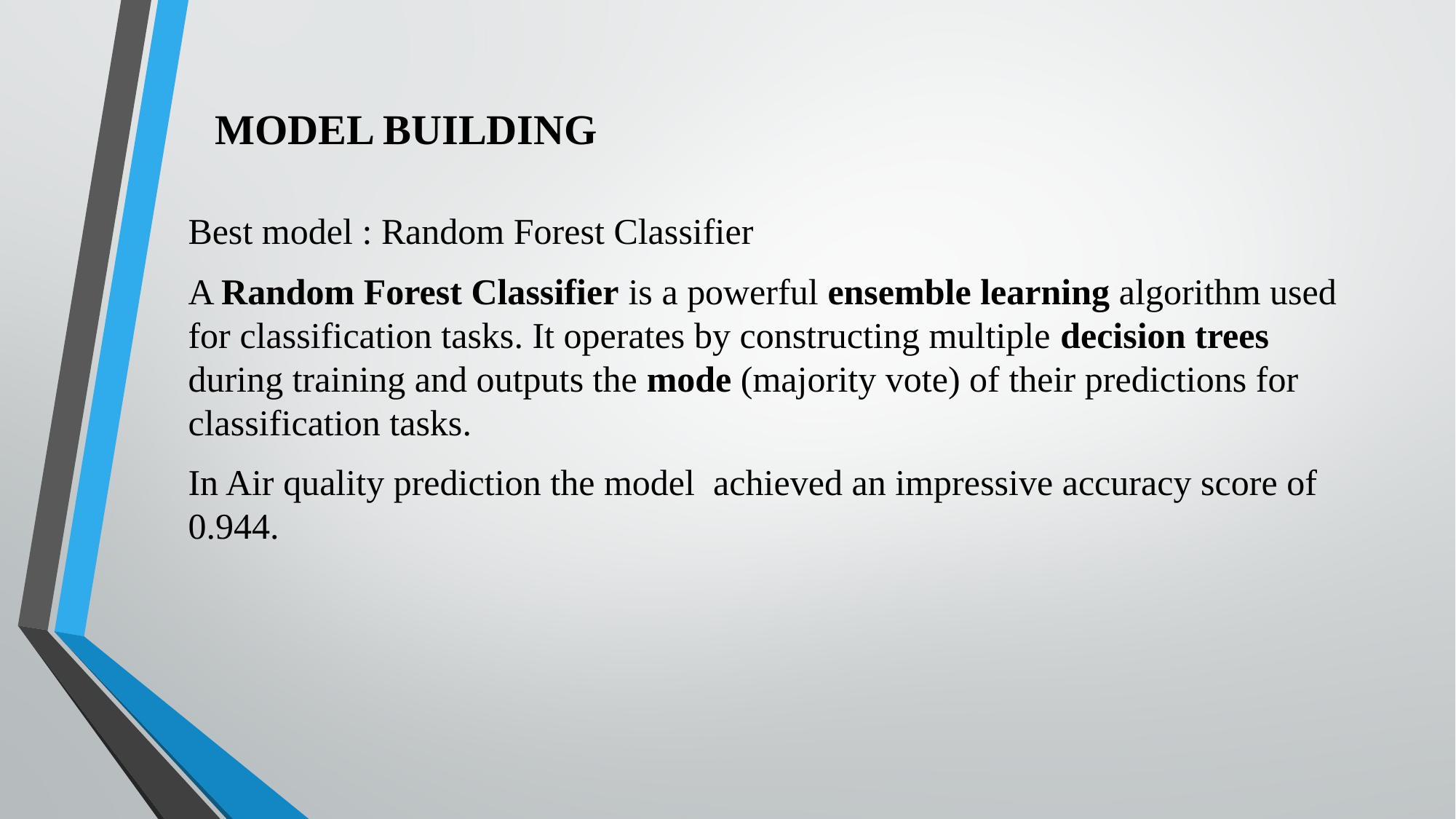

# MODEL BUILDING
Best model : Random Forest Classifier
A Random Forest Classifier is a powerful ensemble learning algorithm used for classification tasks. It operates by constructing multiple decision trees during training and outputs the mode (majority vote) of their predictions for classification tasks.
In Air quality prediction the model  achieved an impressive accuracy score of 0.944.